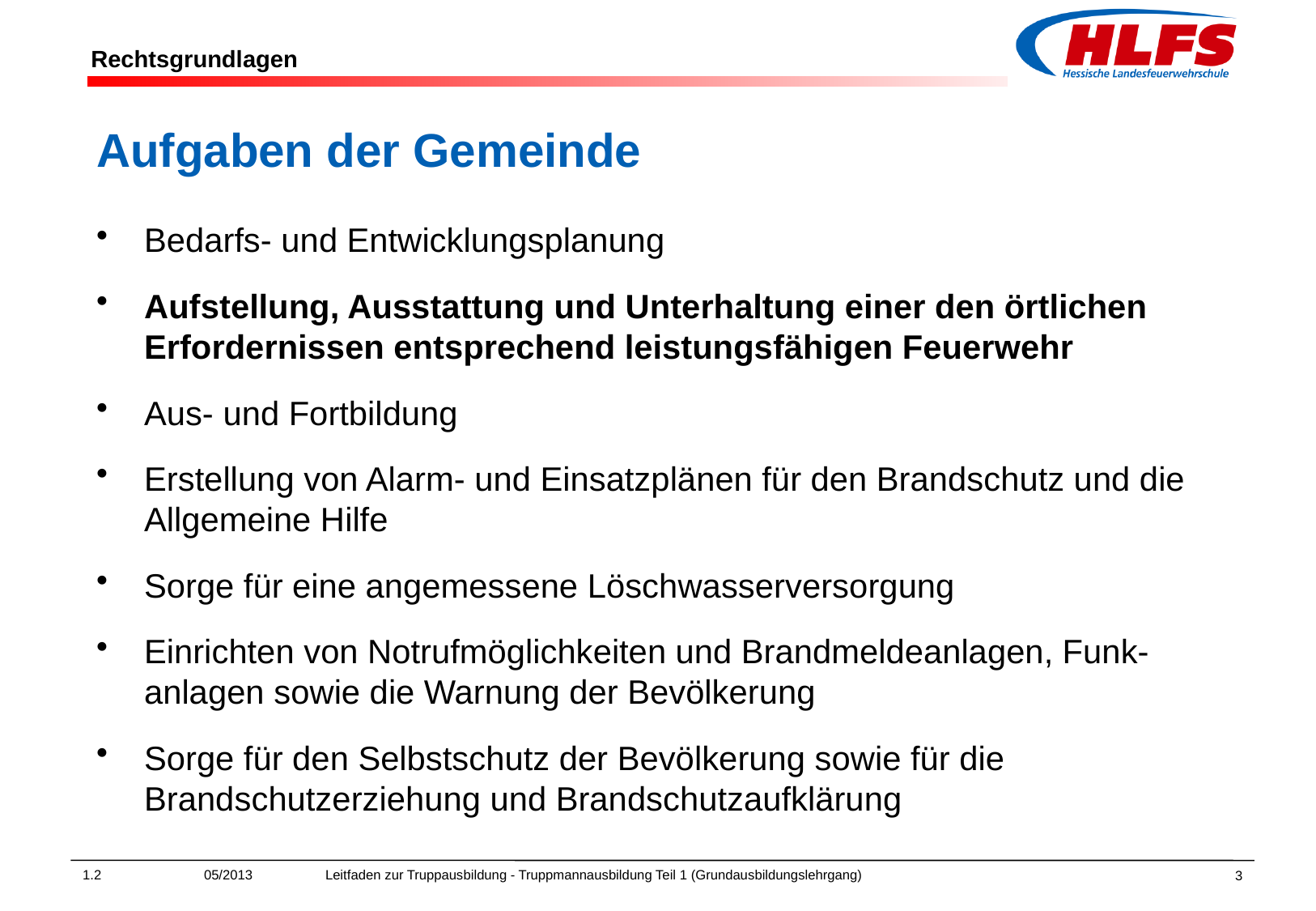

Aufgaben der Gemeinde
Bedarfs- und Entwicklungsplanung

Aufstellung, Ausstattung und Unterhaltung einer den örtlichen Erfordernissen entsprechend leistungsfähigen Feuerwehr

Aus- und Fortbildung

Erstellung von Alarm- und Einsatzplänen für den Brandschutz und die Allgemeine Hilfe

Sorge für eine angemessene Löschwasserversorgung

Einrichten von Notrufmöglichkeiten und Brandmeldeanlagen, Funk-anlagen sowie die Warnung der Bevölkerung

Sorge für den Selbstschutz der Bevölkerung sowie für die Brandschutzerziehung und Brandschutzaufklärung
1.2	05/2013	Leitfaden zur Truppausbildung - Truppmannausbildung Teil 1 (Grundausbildungslehrgang)

3